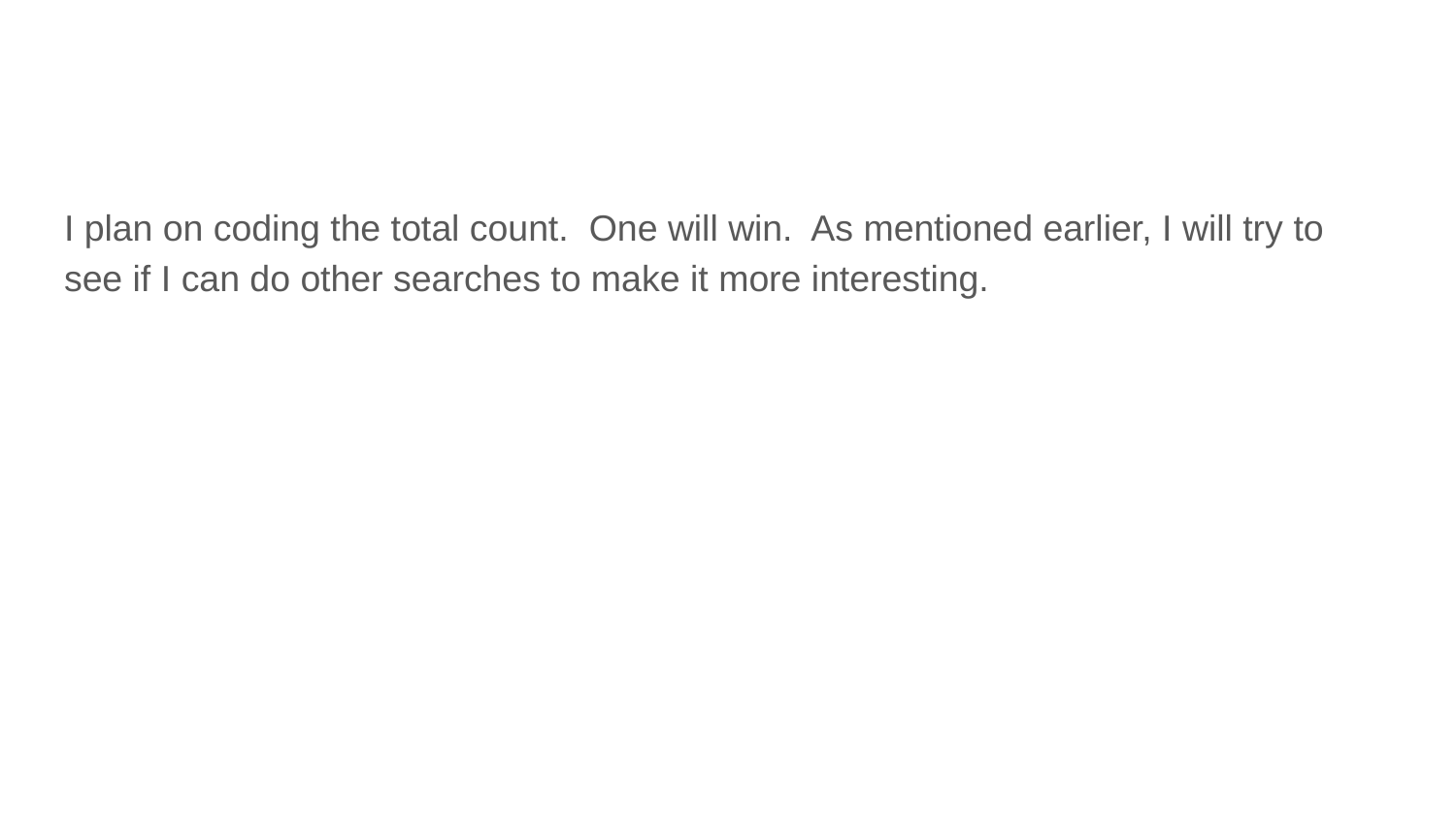

I plan on coding the total count.  One will win.  As mentioned earlier, I will try to see if I can do other searches to make it more interesting.